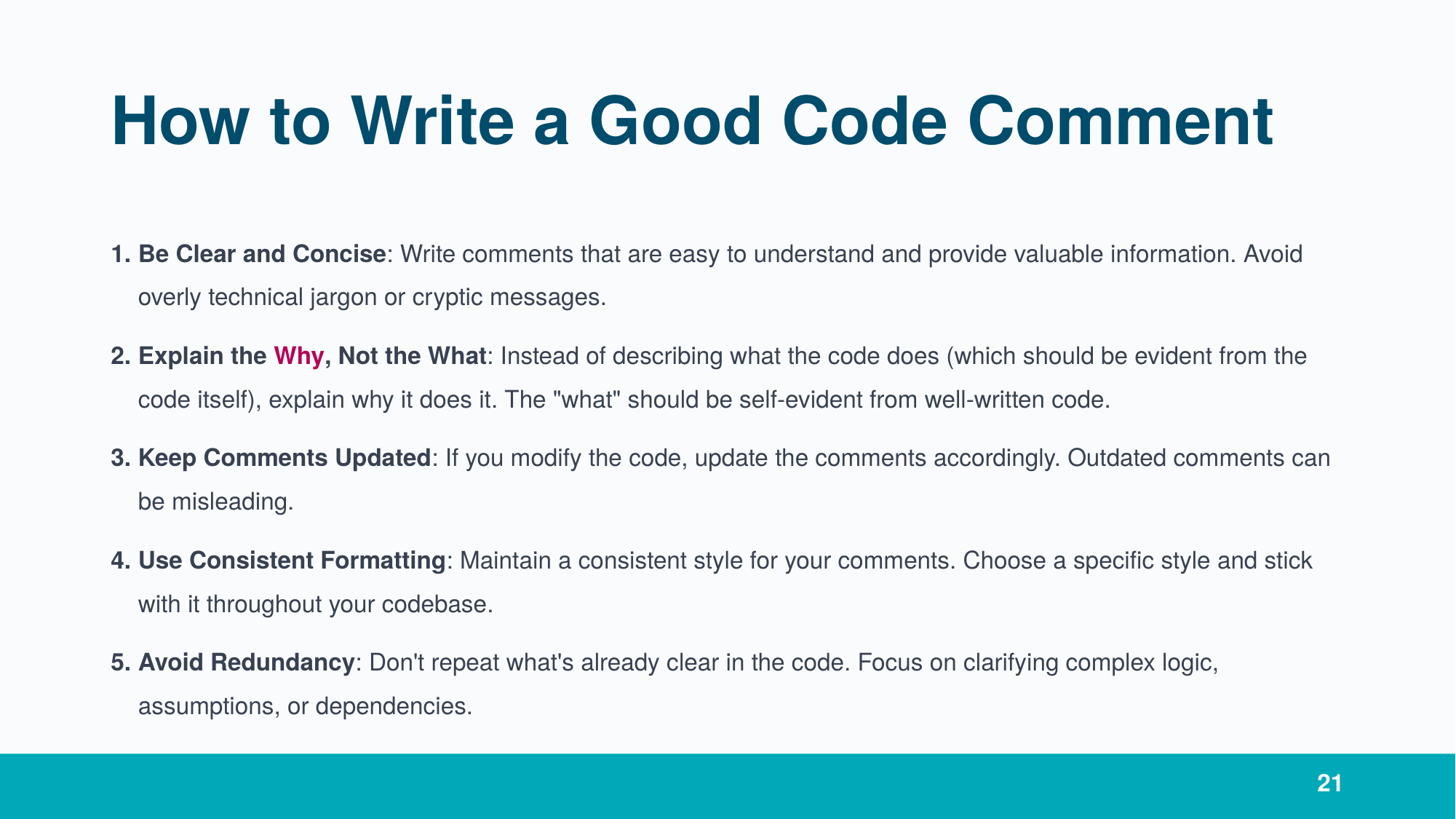

# How to Write a Good Code Comment
Be Clear and Concise: Write comments that are easy to understand and provide valuable information. Avoid overly technical jargon or cryptic messages.
Explain the Why, Not the What: Instead of describing what the code does (which should be evident from the code itself), explain why it does it. The "what" should be self-evident from well-written code.
Keep Comments Updated: If you modify the code, update the comments accordingly. Outdated comments can be misleading.
Use Consistent Formatting: Maintain a consistent style for your comments. Choose a specific style and stick with it throughout your codebase.
Avoid Redundancy: Don't repeat what's already clear in the code. Focus on clarifying complex logic, assumptions, or dependencies.
21